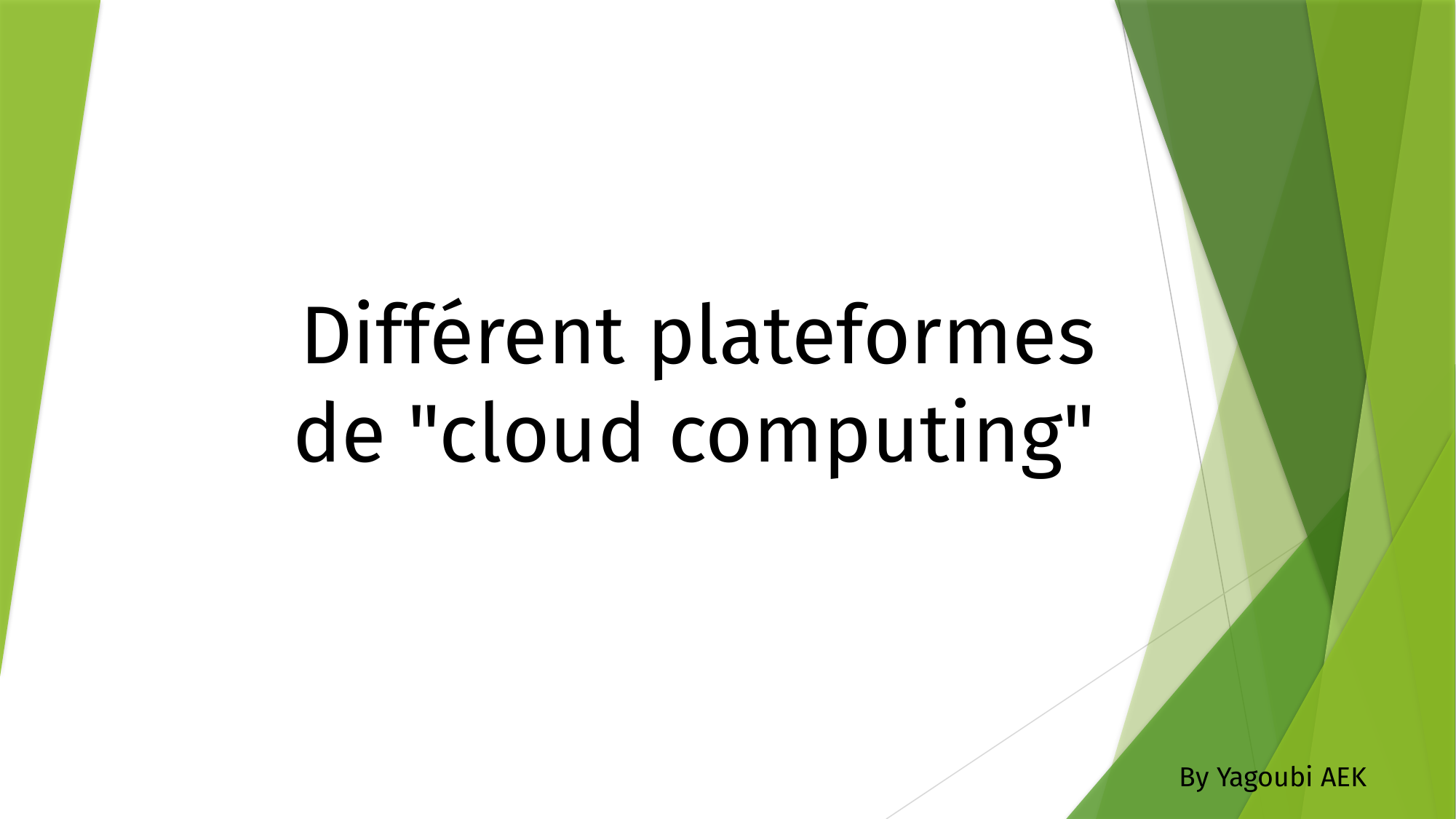

# Différent plateformes de "cloud computing"
By Yagoubi AEK